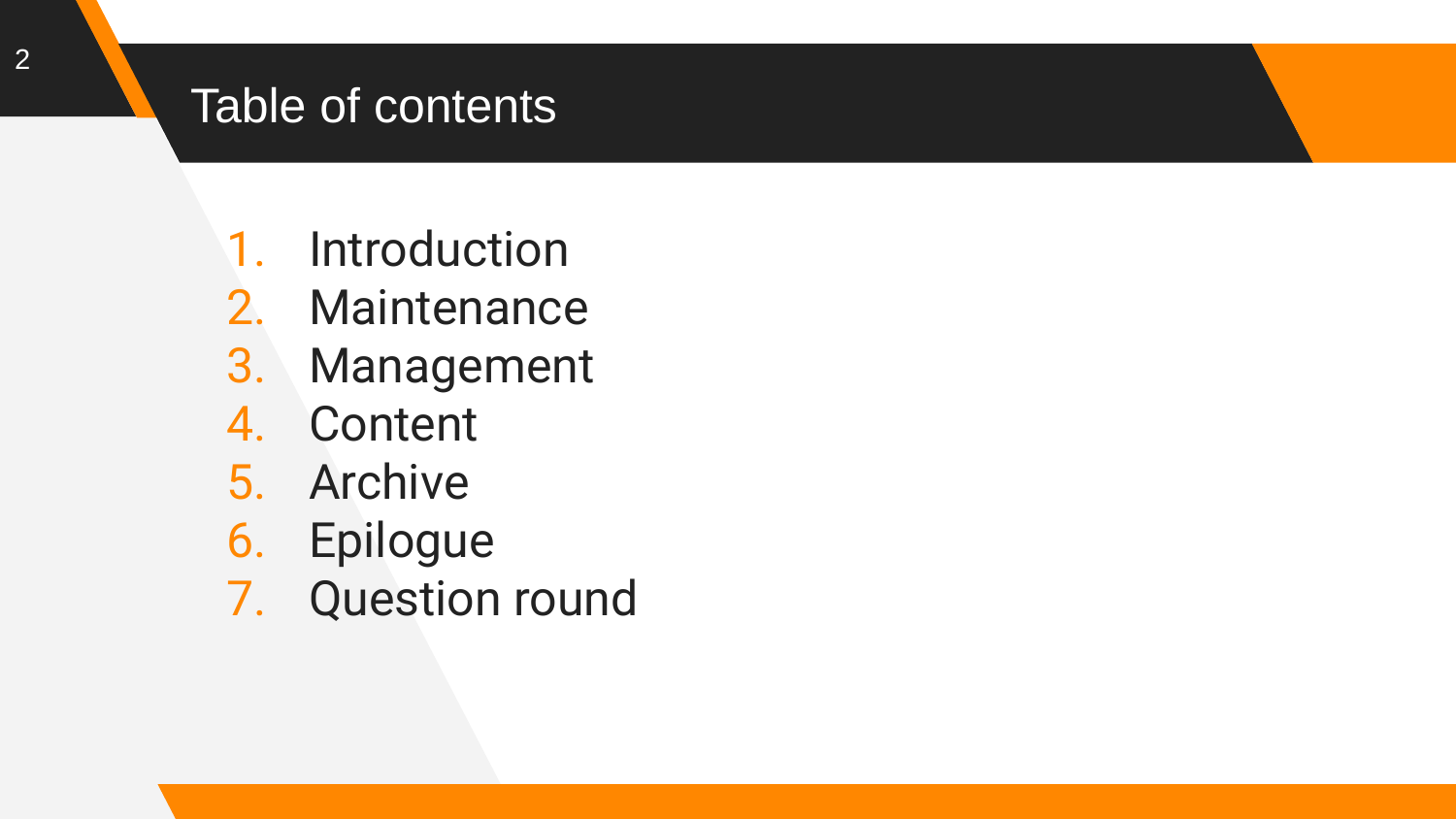

2
# Table of contents
Introduction
Maintenance
Management
Content
Archive
Epilogue
Question round